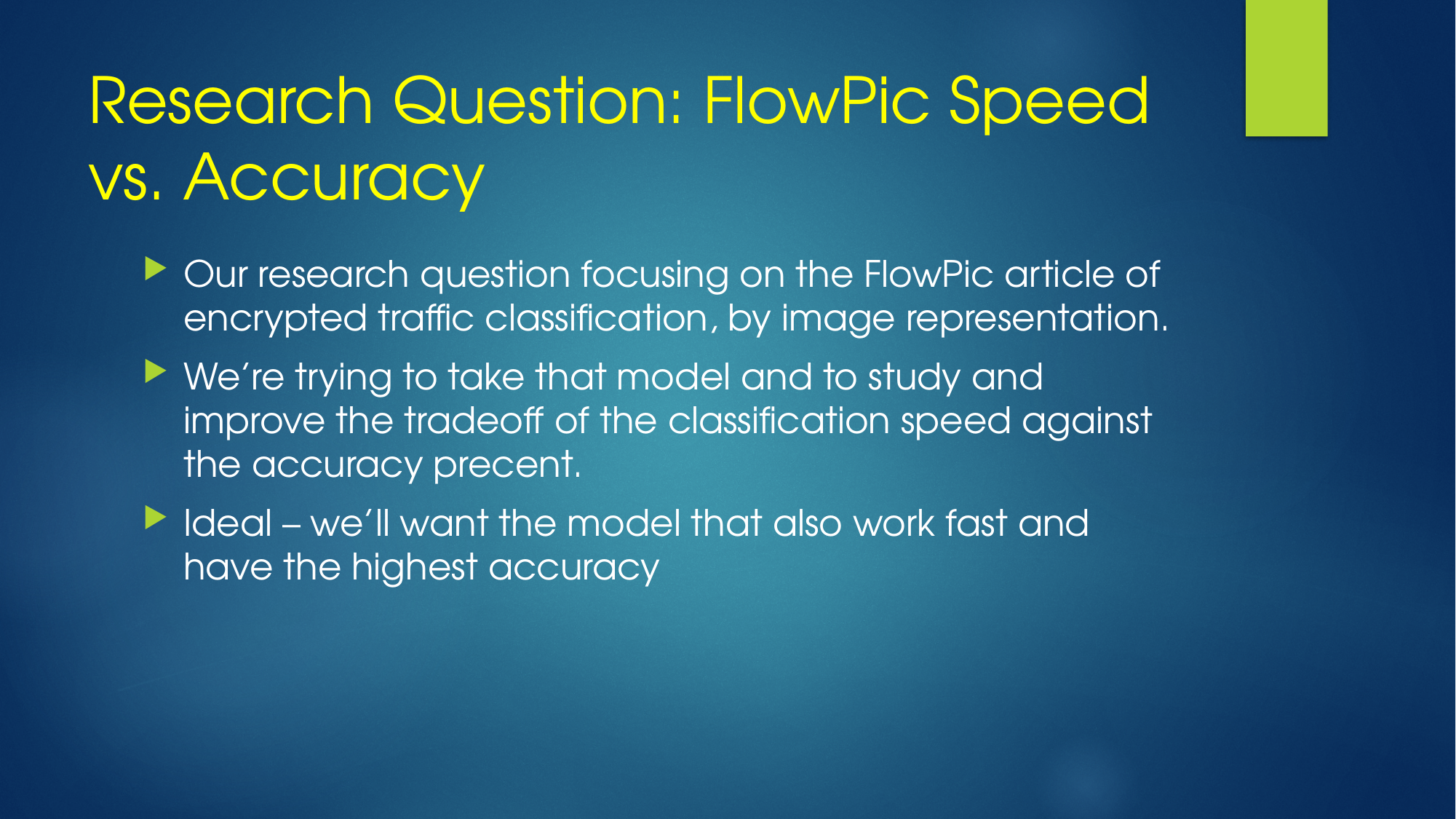

# Research Question: FlowPic Speed vs. Accuracy
Our research question focusing on the FlowPic article of encrypted traffic classification, by image representation.
We’re trying to take that model and to study and improve the tradeoff of the classification speed against the accuracy precent.
Ideal – we’ll want the model that also work fast and have the highest accuracy